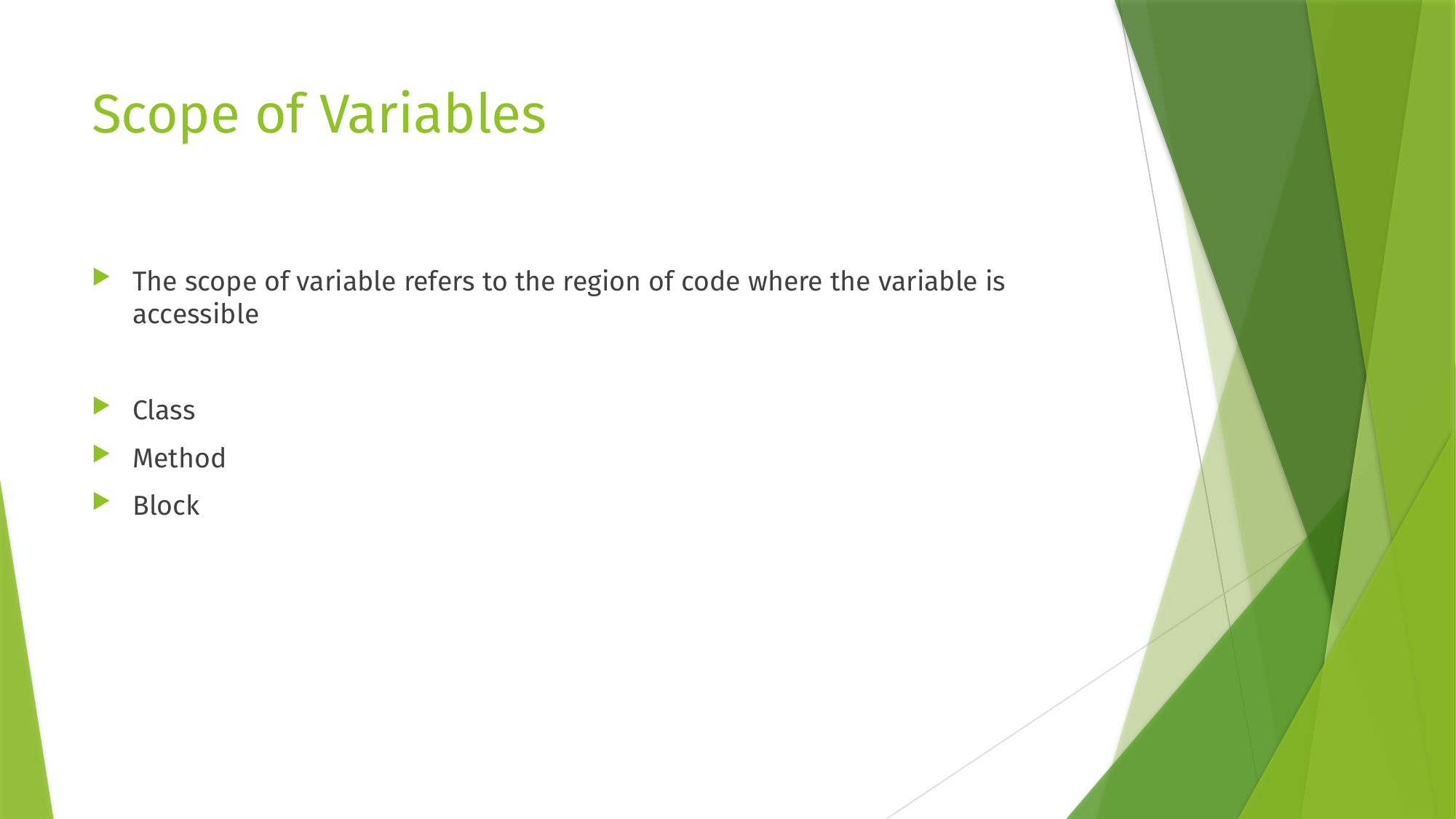

# Scope of Variables
The scope of variable refers to the region of code where the variable is accessible

Class
Method
Block